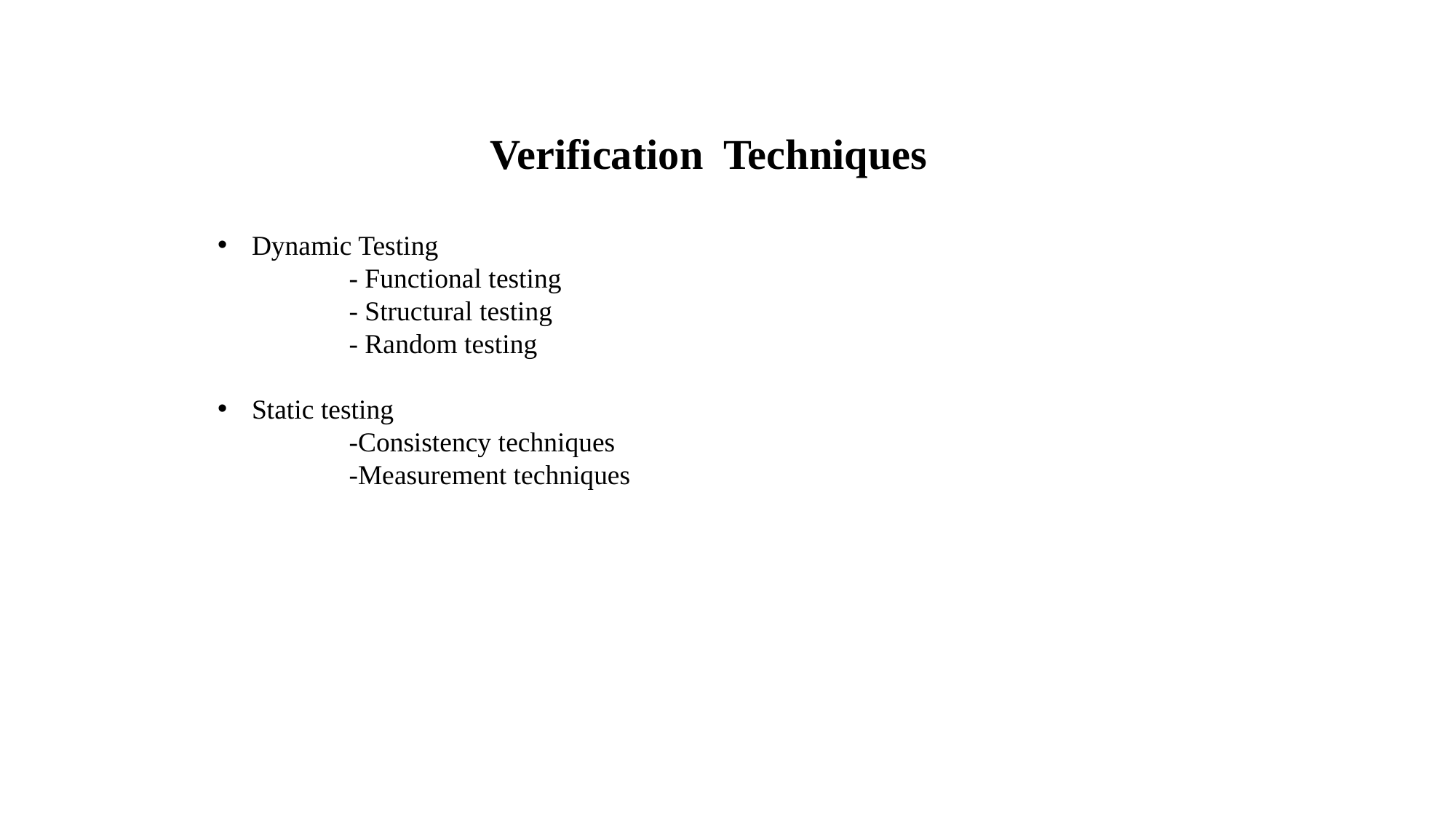

Verification  Techniques
Dynamic Testing
                   - Functional testing
                   - Structural testing
                   - Random testing

Static testing
                   -Consistency techniques
                   -Measurement techniques